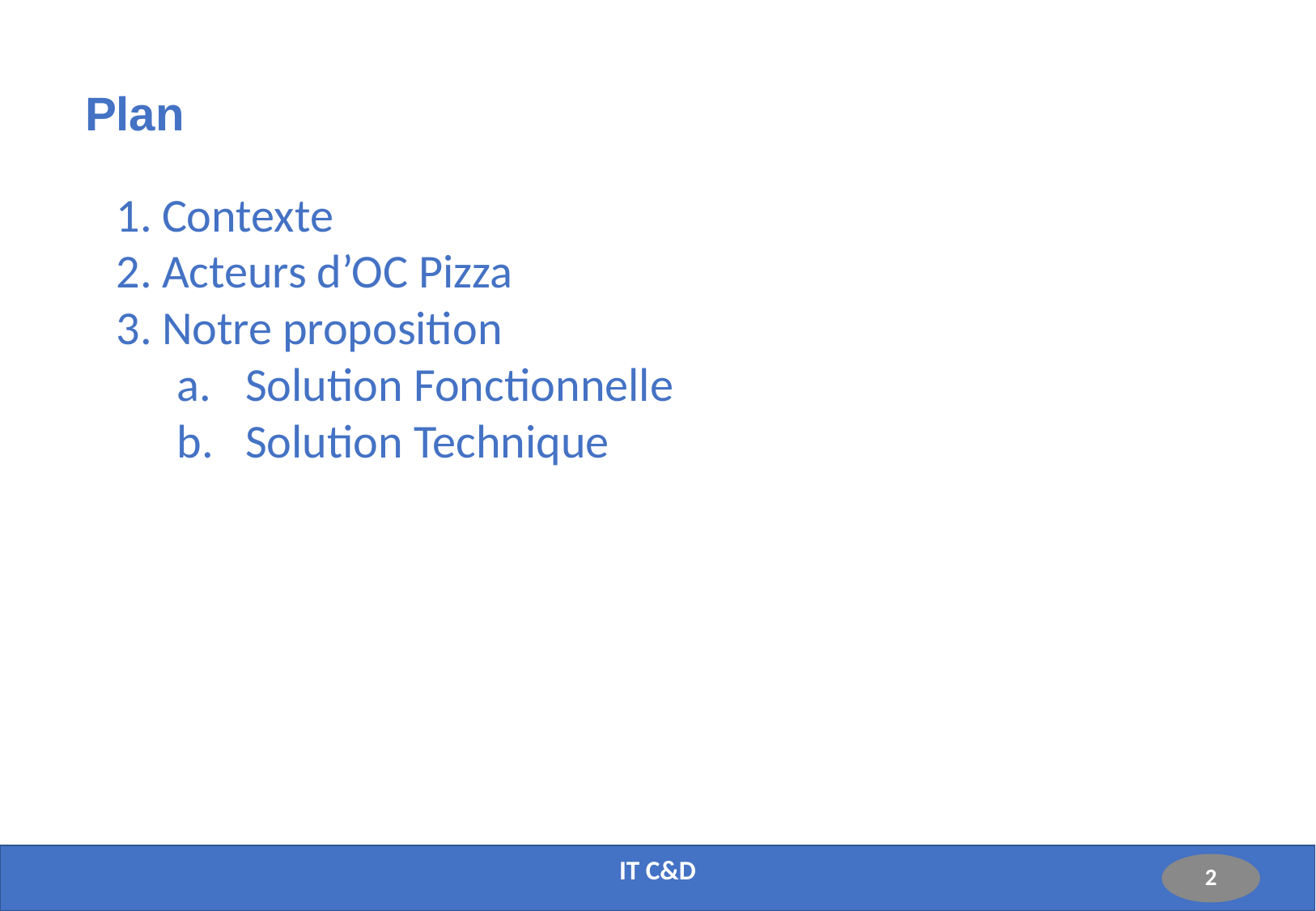

# Plan
Contexte
Acteurs d’OC Pizza
Notre proposition
Solution Fonctionnelle
Solution Technique

IT C&D